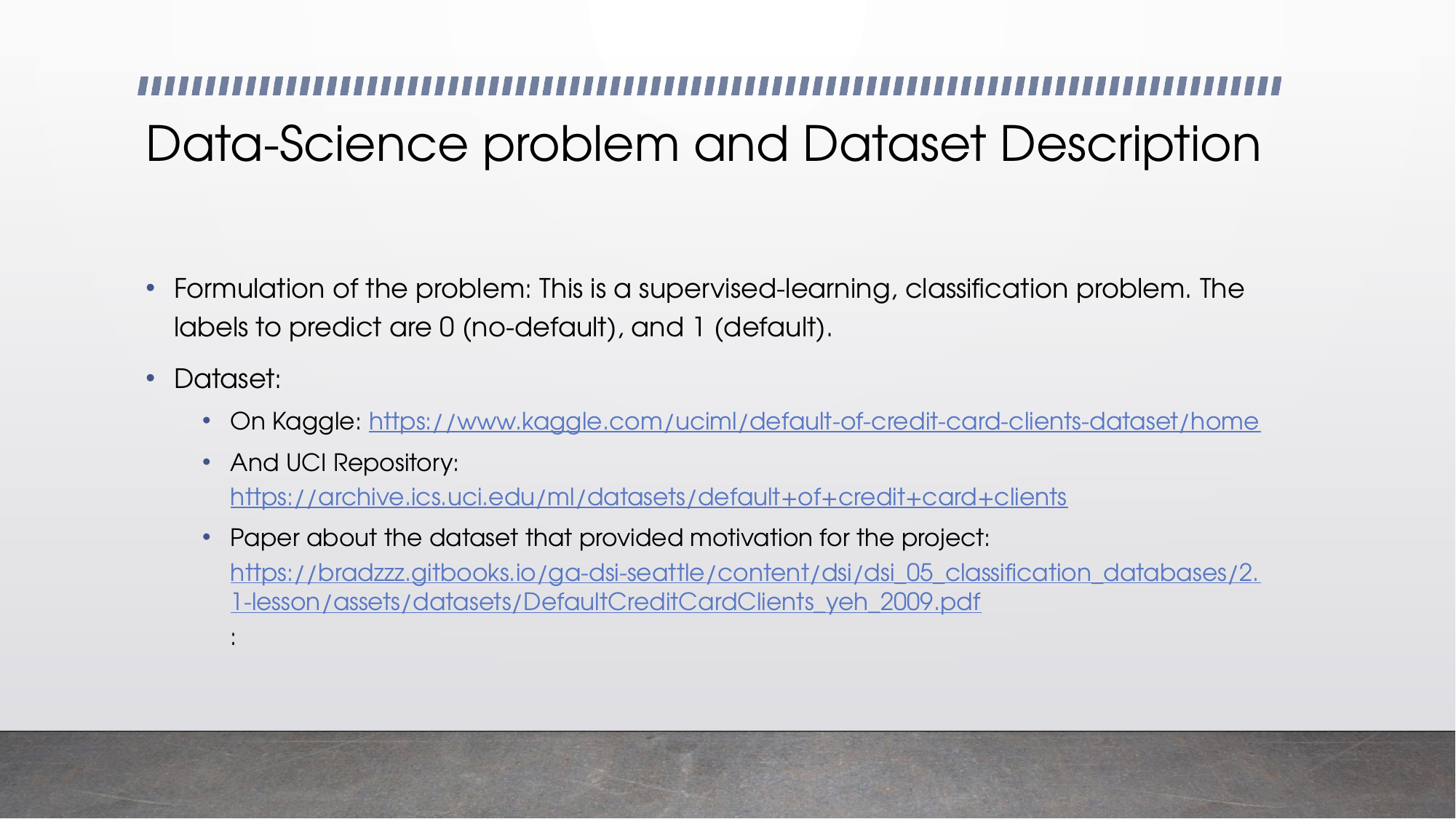

# Data-Science problem and Dataset Description
Formulation of the problem: This is a supervised-learning, classification problem. The labels to predict are 0 (no-default), and 1 (default).
Dataset:
On Kaggle: https://www.kaggle.com/uciml/default-of-credit-card-clients-dataset/home
And UCI Repository: https://archive.ics.uci.edu/ml/datasets/default+of+credit+card+clients
Paper about the dataset that provided motivation for the project: https://bradzzz.gitbooks.io/ga-dsi-seattle/content/dsi/dsi_05_classification_databases/2.1-lesson/assets/datasets/DefaultCreditCardClients_yeh_2009.pdf: